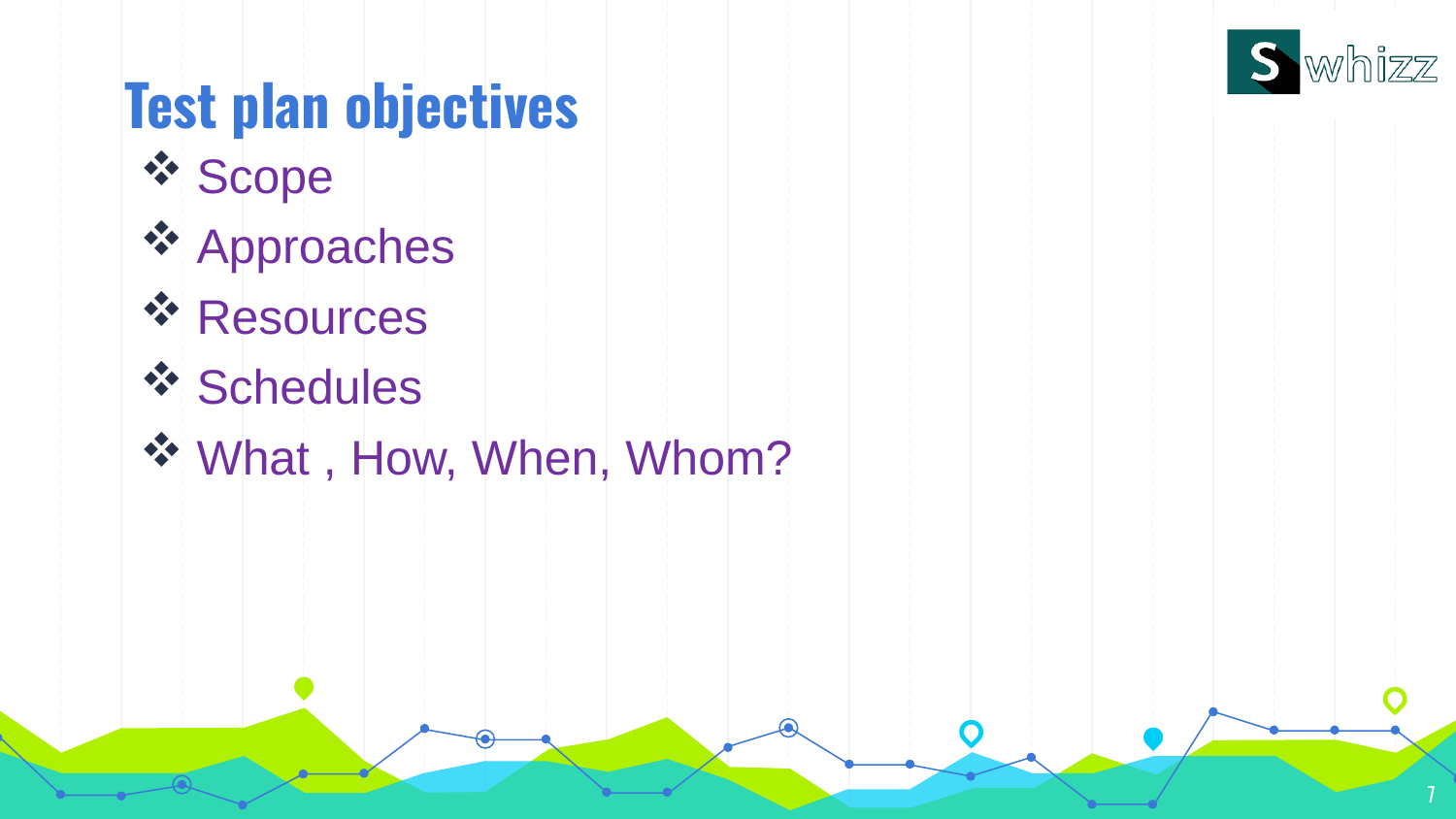

# Test plan objectives
Scope
Approaches
Resources
Schedules
What , How, When, Whom?
7